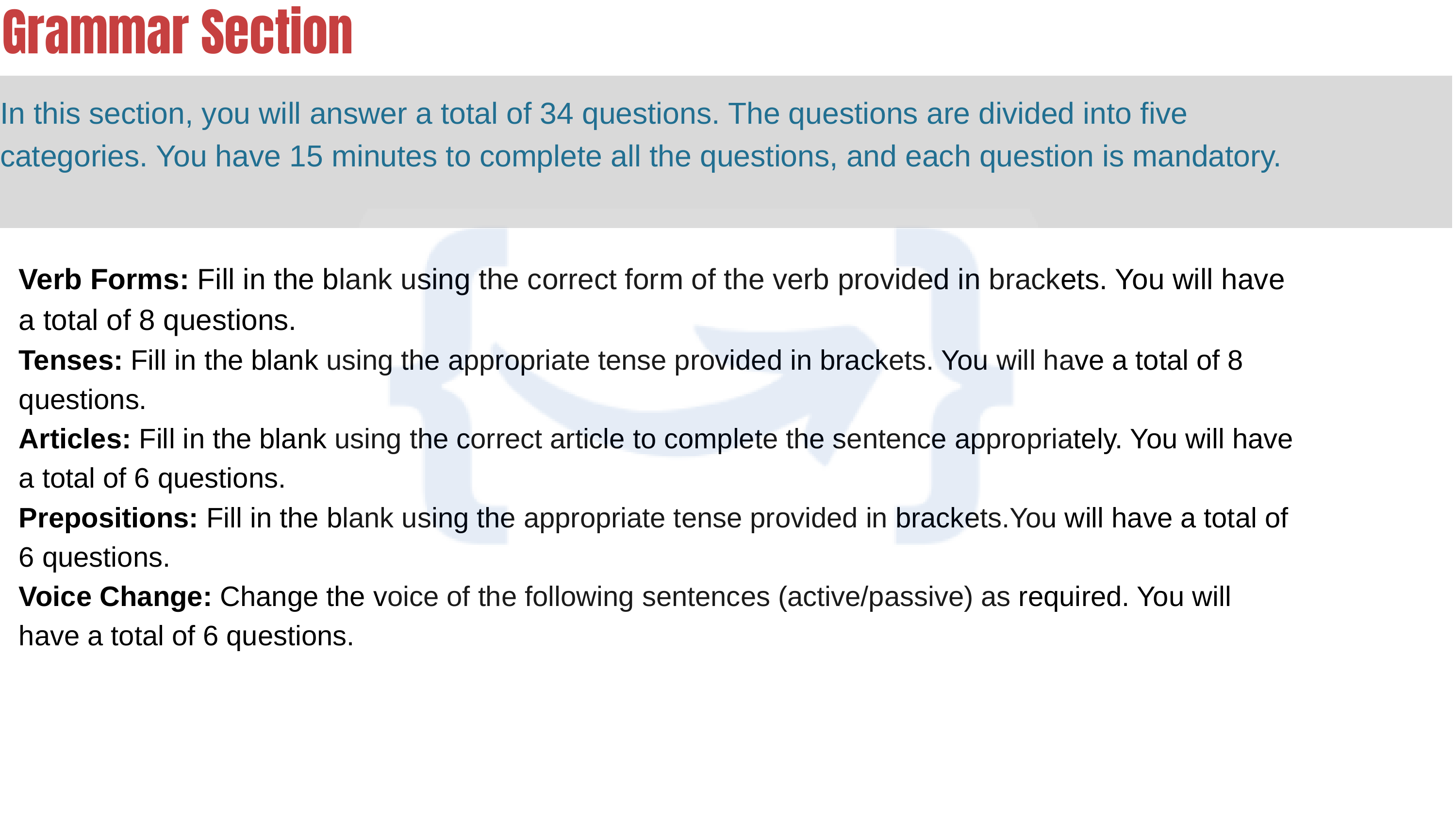

Grammar Section

In this section, you will answer a total of 34 questions. The questions are divided into five categories. You have 15 minutes to complete all the questions, and each question is mandatory.

Verb Forms: Fill in the blank using the correct form of the verb provided in brackets. You will have a total of 8 questions.
Tenses: Fill in the blank using the appropriate tense provided in brackets. You will have a total of 8 questions.
Articles: Fill in the blank using the correct article to complete the sentence appropriately. You will have a total of 6 questions.
Prepositions: Fill in the blank using the appropriate tense provided in brackets.You will have a total of 6 questions.
Voice Change: Change the voice of the following sentences (active/passive) as required. You will have a total of 6 questions.